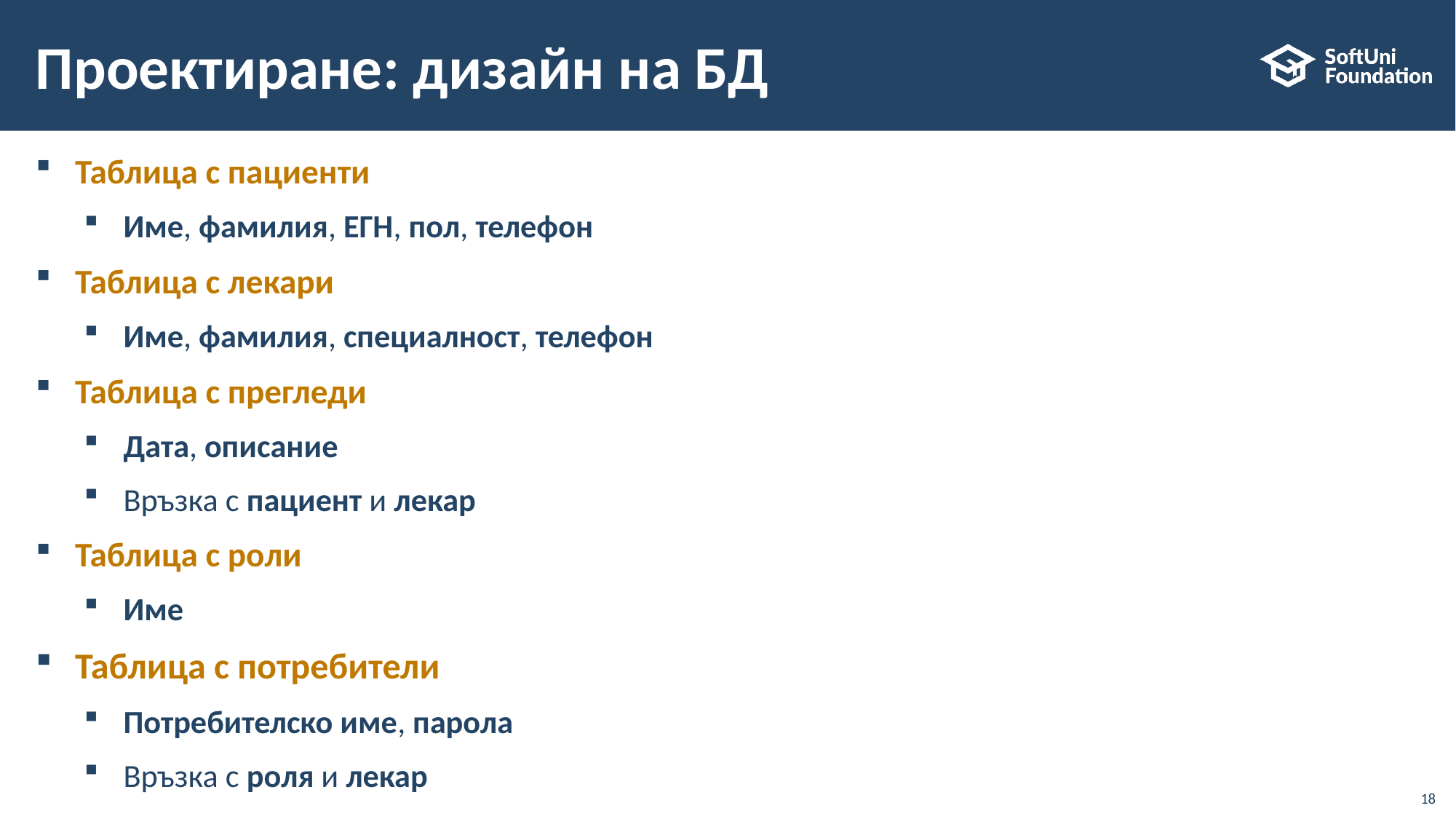

# Проектиране: дизайн на БД
Таблица с пациенти
Име, фамилия, ЕГН, пол, телефон
Таблица с лекари
Име, фамилия, специалност, телефон
Таблица с прегледи
Дата, описание
Връзка с пациент и лекар
Таблица с роли
Име
Таблица с потребители
Потребителско име, парола
Връзка с роля и лекар
18